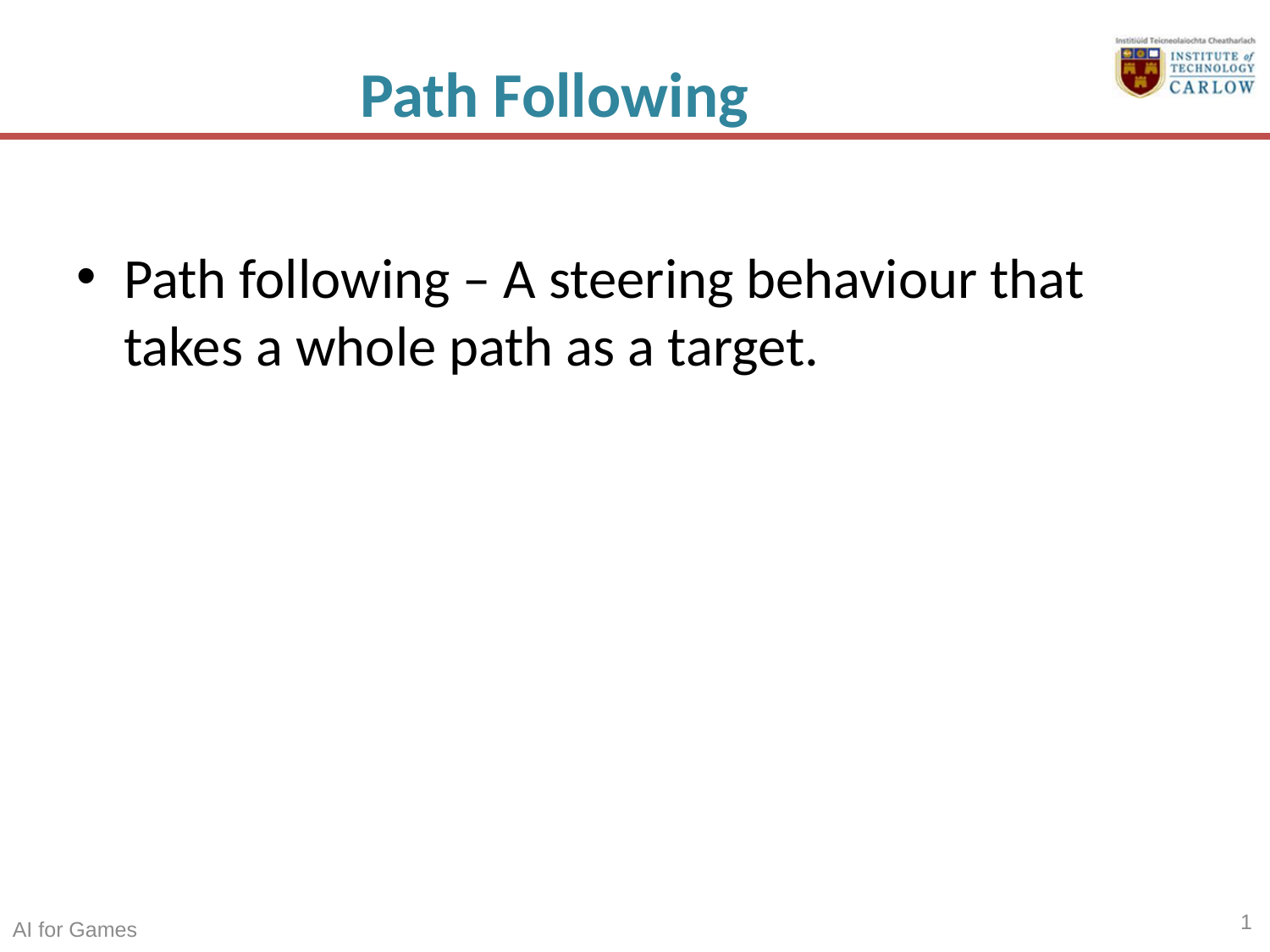

# Path Following

Path following – A steering behaviour that takes a whole path as a target.
1